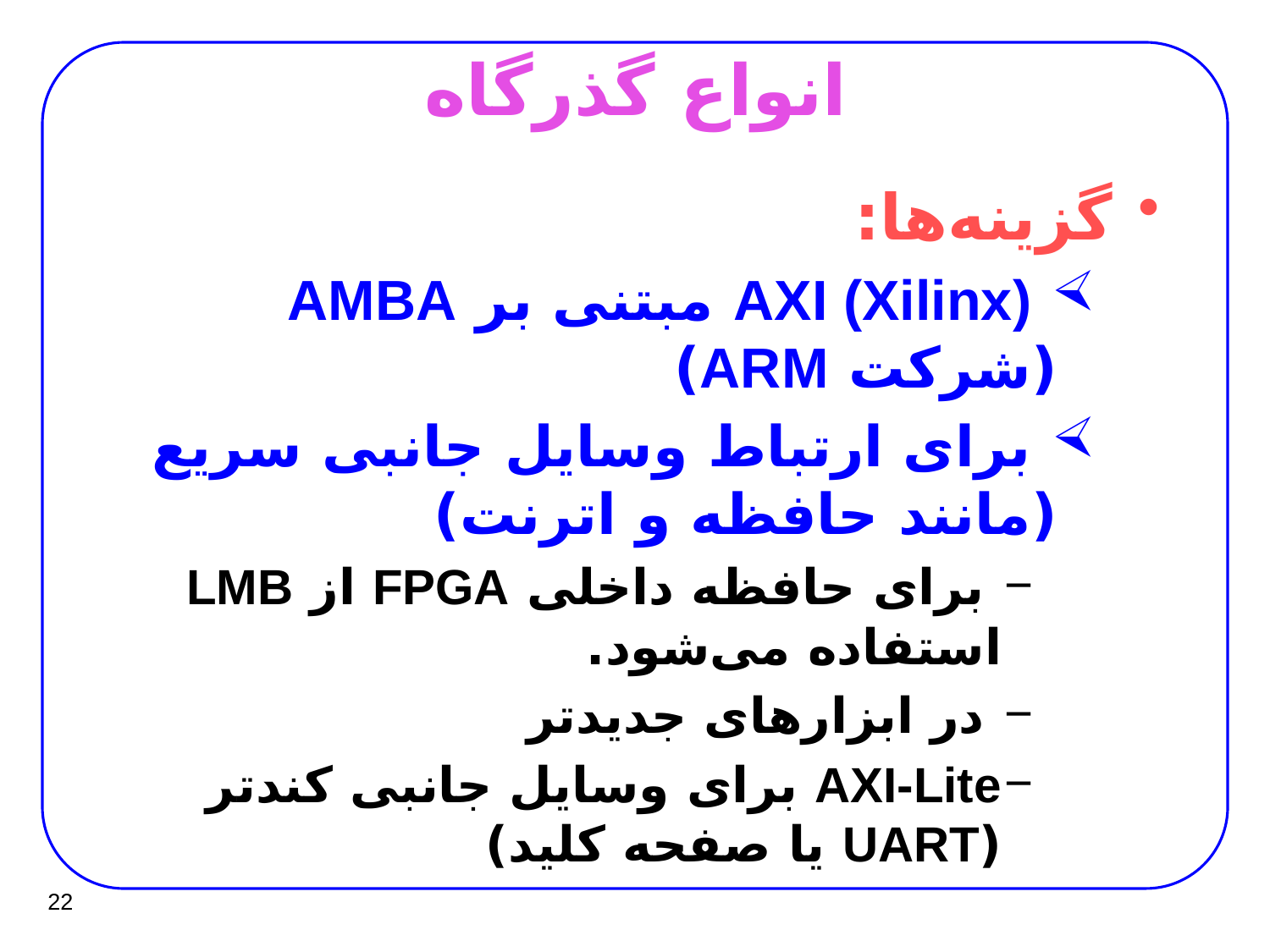

# انواع گذرگاه
گزینه‌ها:
 AXI (Xilinx) مبتنی بر AMBA (شرکت ARM)
 برای ارتباط وسایل جانبی سریع (مانند حافظه و اترنت)
 برای حافظه داخلی FPGA از LMB استفاده می‌شود.
 در ابزارهای جدیدتر
AXI-Lite برای وسایل جانبی کندتر (UART یا صفحه کلید)
22